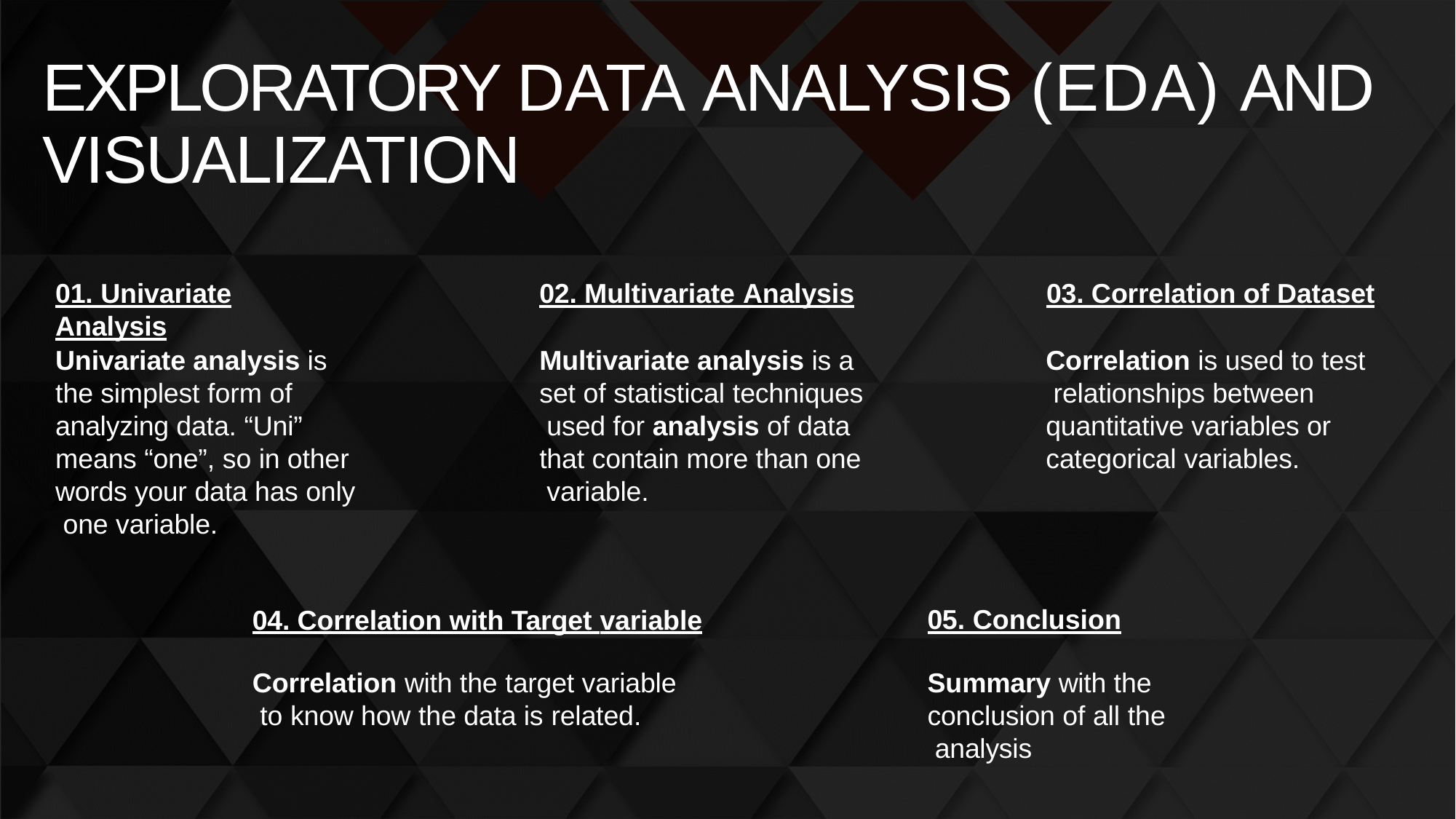

# EXPLORATORY DATA ANALYSIS (EDA) AND  VISUALIZATION
01. Univariate Analysis
02. Multivariate Analysis
03. Correlation of Dataset
Univariate analysis is  the simplest form of  analyzing data. “Uni”  means “one”, so in other  words your data has only  one variable.
Multivariate analysis is a  set of statistical techniques  used for analysis of data  that contain more than one  variable.
Correlation is used to test  relationships between  quantitative variables or  categorical variables.
05. Conclusion
04. Correlation with Target variable
Correlation with the target variable  to know how the data is related.
Summary with the  conclusion of all the  analysis